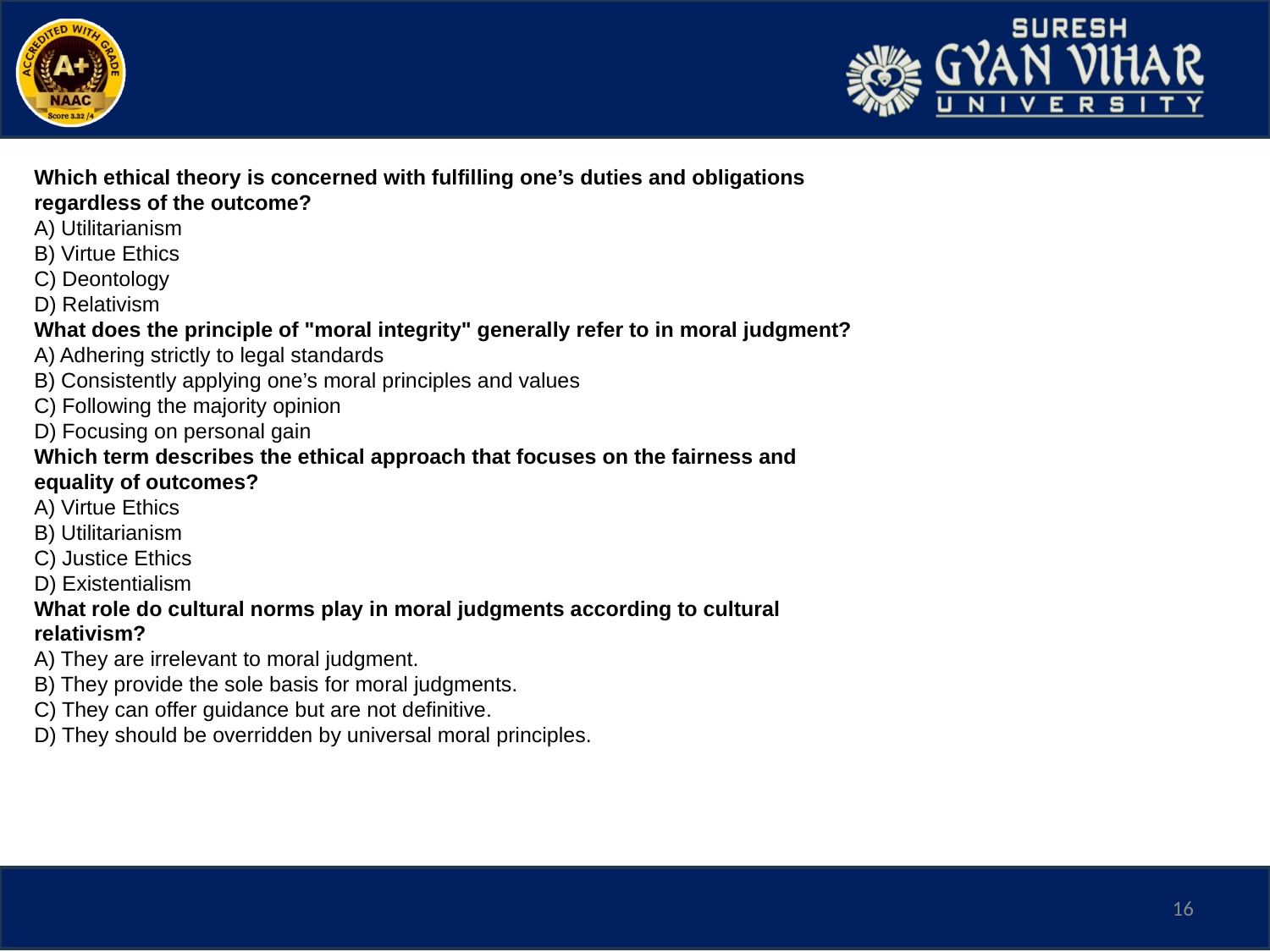

Which ethical theory is concerned with fulfilling one’s duties and obligations regardless of the outcome?
A) Utilitarianism
B) Virtue Ethics
C) Deontology
D) Relativism
What does the principle of "moral integrity" generally refer to in moral judgment?
A) Adhering strictly to legal standards
B) Consistently applying one’s moral principles and values
C) Following the majority opinion
D) Focusing on personal gain
Which term describes the ethical approach that focuses on the fairness and equality of outcomes?
A) Virtue Ethics
B) Utilitarianism
C) Justice Ethics
D) Existentialism
What role do cultural norms play in moral judgments according to cultural relativism?
A) They are irrelevant to moral judgment.
B) They provide the sole basis for moral judgments.
C) They can offer guidance but are not definitive.
D) They should be overridden by universal moral principles.

16